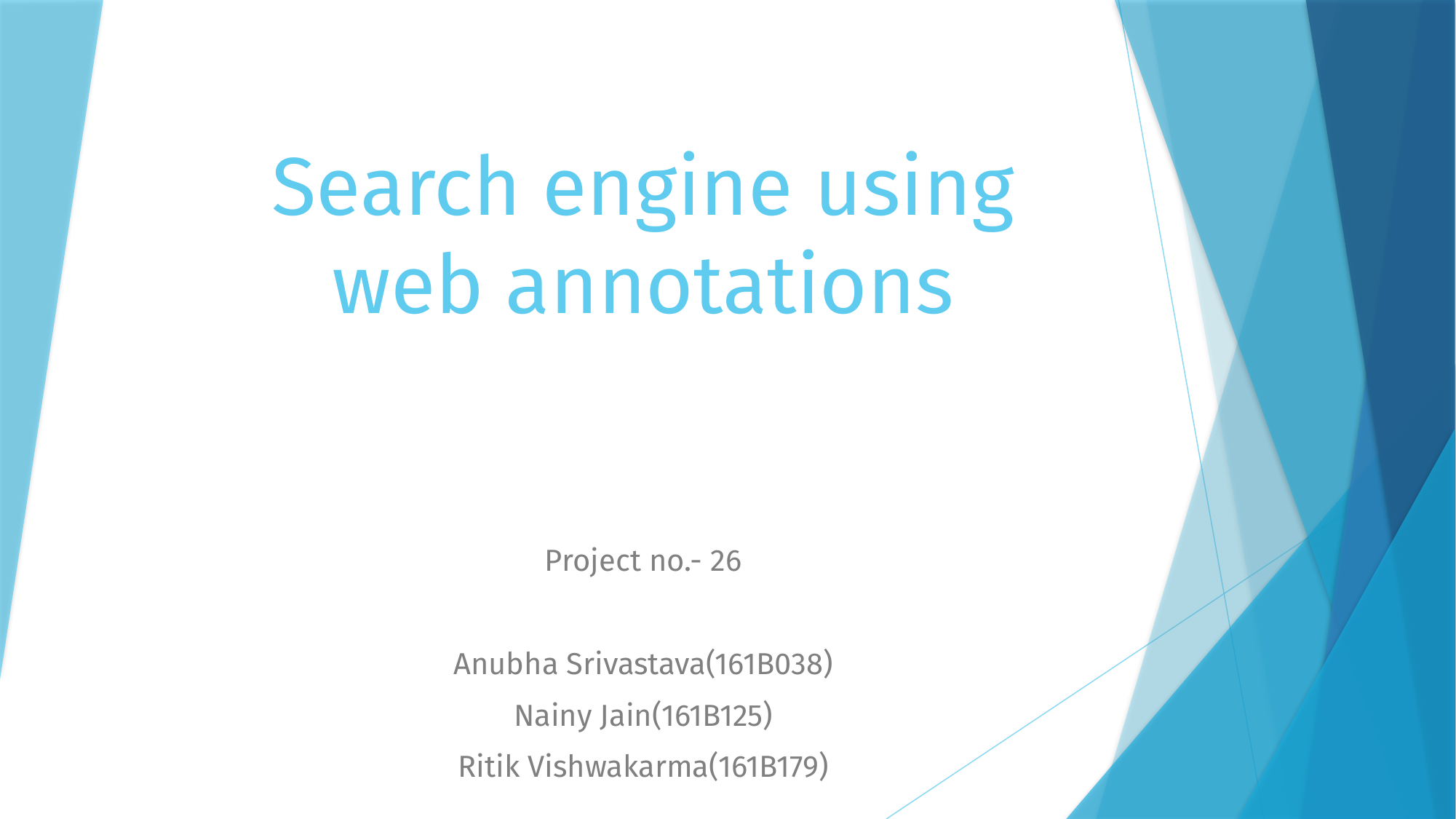

# Search engine using web annotations

Project no.- 26

Anubha Srivastava(161B038)
Nainy Jain(161B125)
Ritik Vishwakarma(161B179)